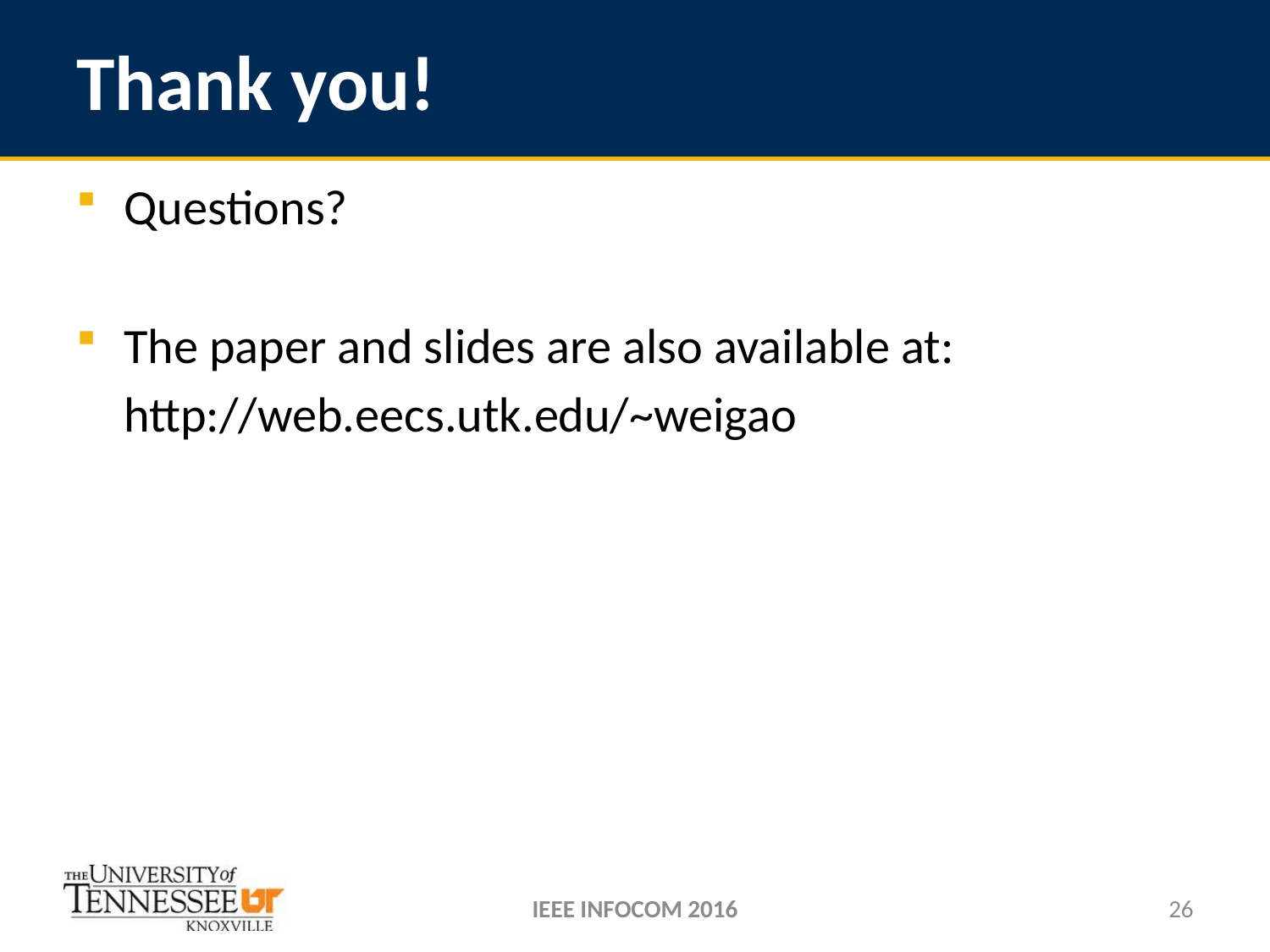

# Thank you!
Questions?

The paper and slides are also available at:
	http://web.eecs.utk.edu/~weigao
IEEE INFOCOM 2016
26